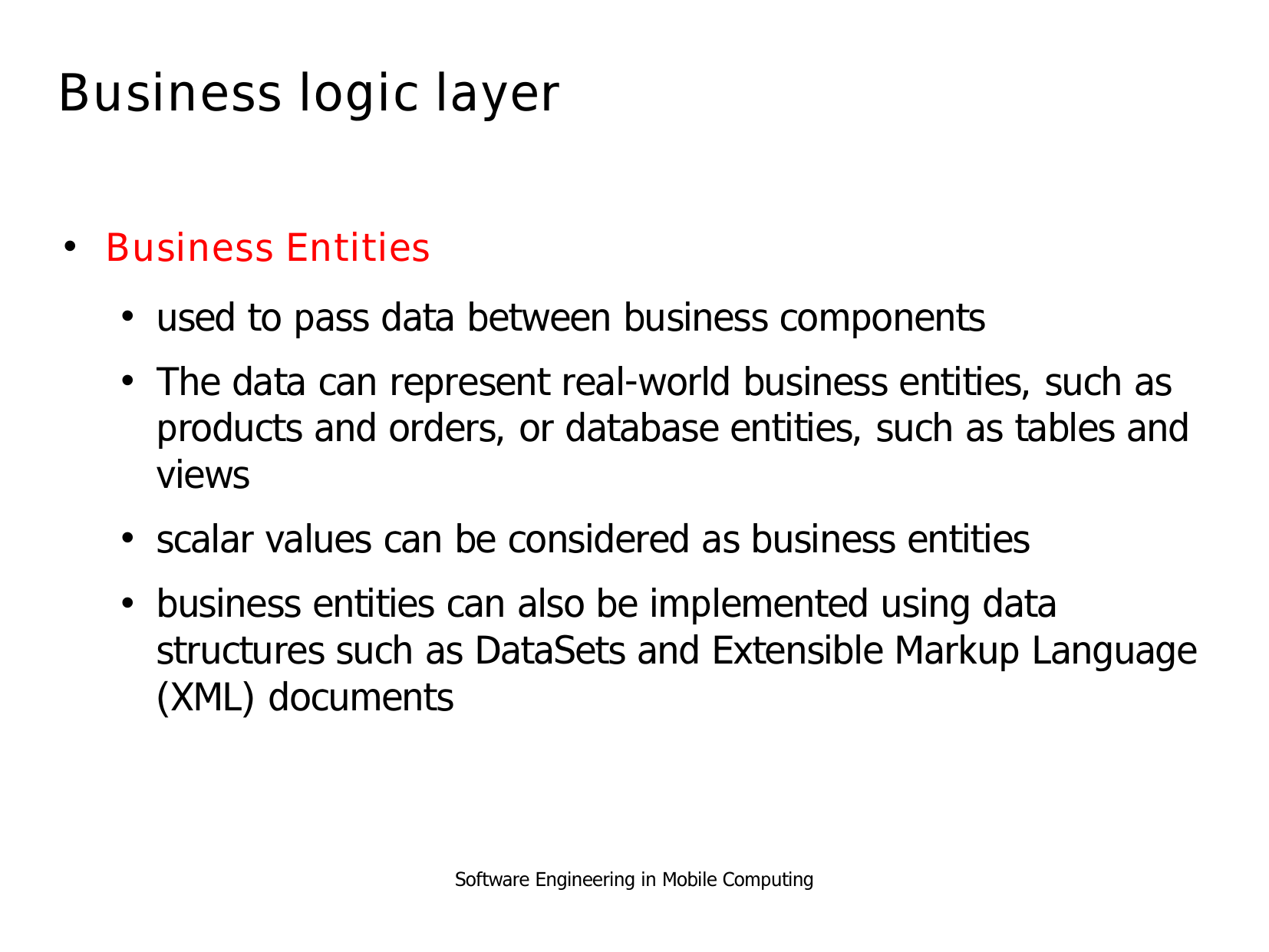

# Business logic layer
Business Entities
used to pass data between business components
The data can represent real-world business entities, such as products and orders, or database entities, such as tables and views
scalar values can be considered as business entities
business entities can also be implemented using data structures such as DataSets and Extensible Markup Language (XML) documents

Software Engineering in Mobile Computing
6